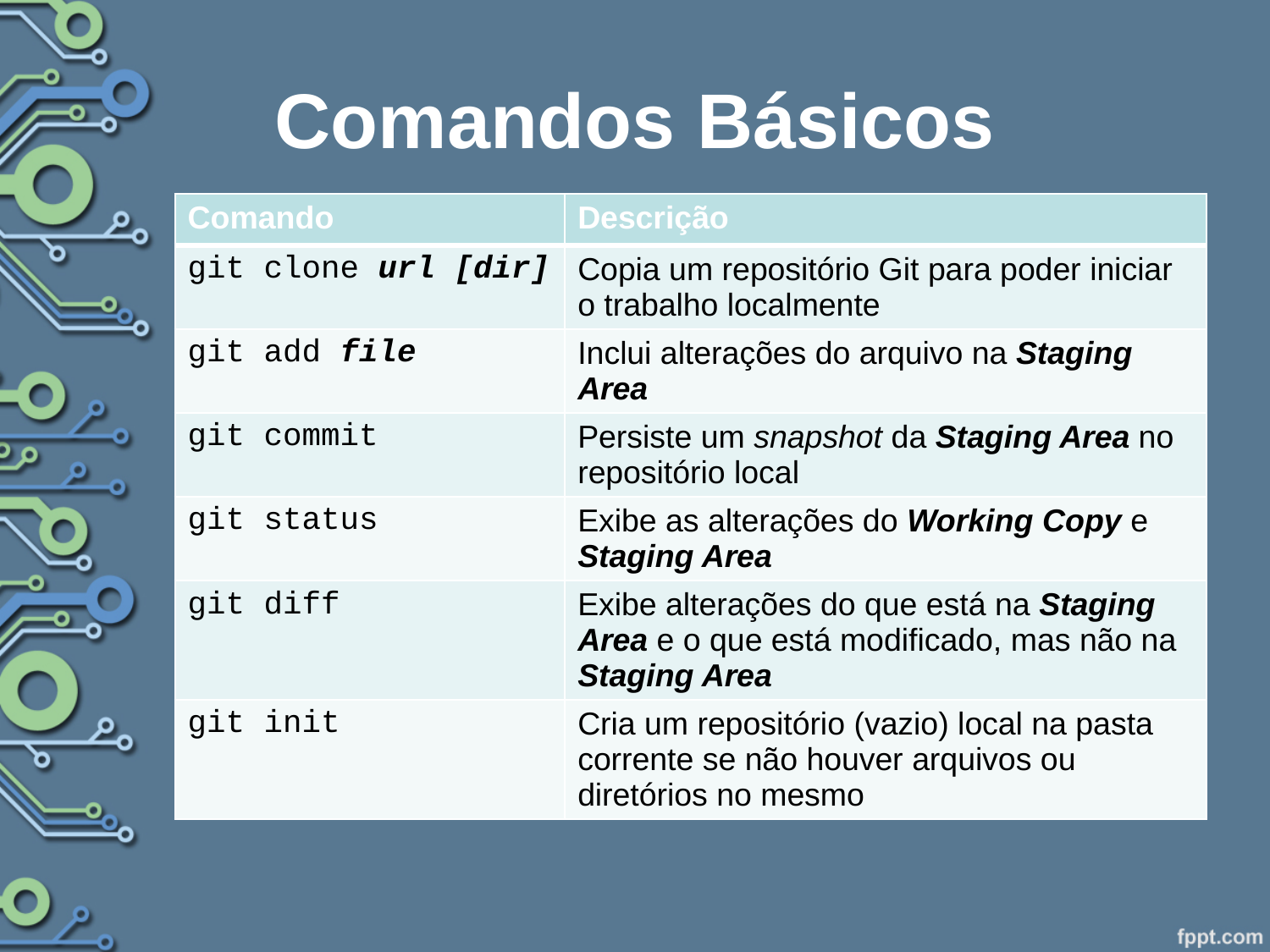

# Comandos Básicos
| Comando | Descrição |
| --- | --- |
| git clone url [dir] | Copia um repositório Git para poder iniciar o trabalho localmente |
| git add file | Inclui alterações do arquivo na Staging Area |
| git commit | Persiste um snapshot da Staging Area no repositório local |
| git status | Exibe as alterações do Working Copy e Staging Area |
| git diff | Exibe alterações do que está na Staging Area e o que está modificado, mas não na Staging Area |
| git init | Cria um repositório (vazio) local na pasta corrente se não houver arquivos ou diretórios no mesmo |